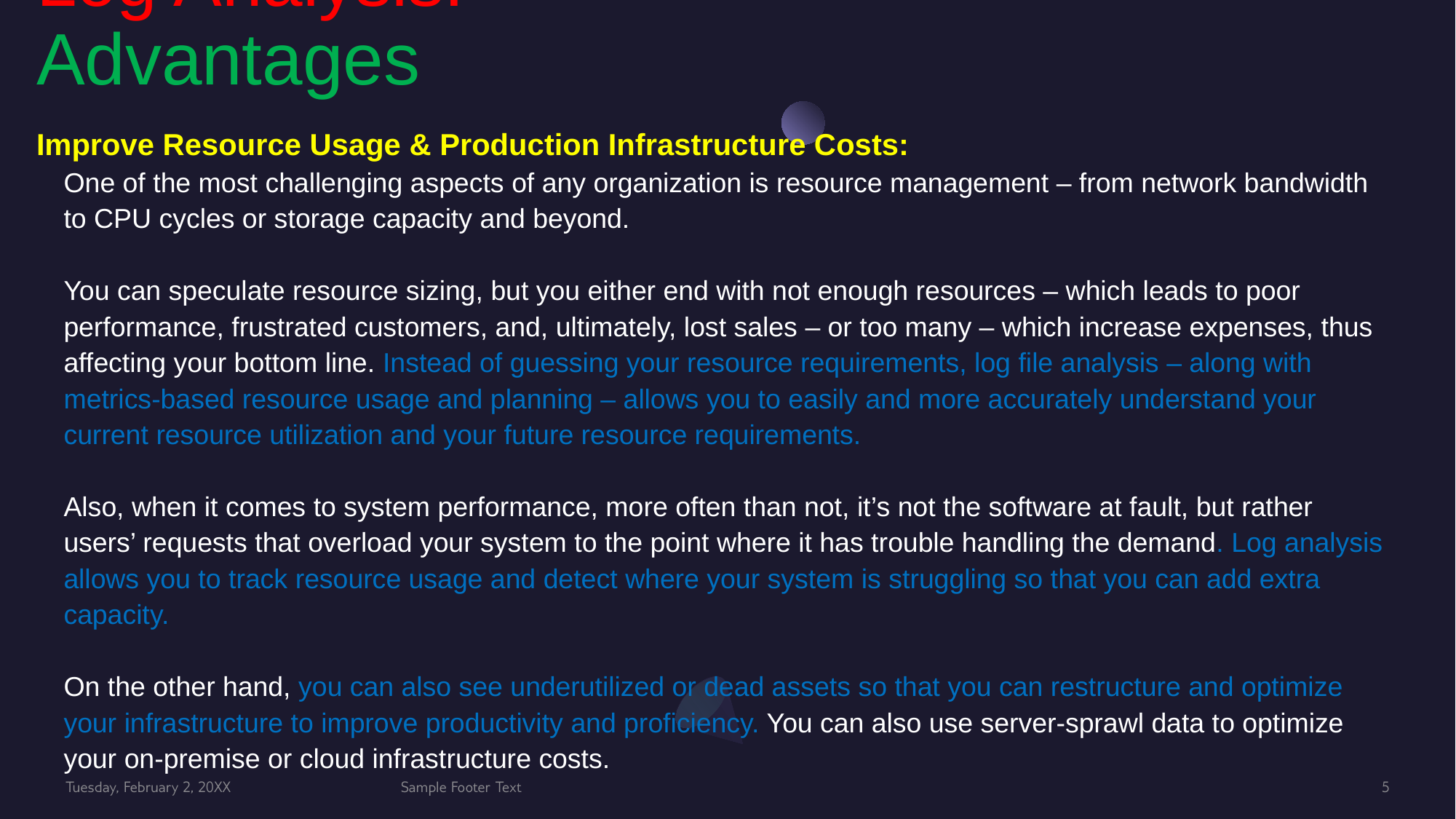

# Log Analysis: Advantages
Improve Resource Usage & Production Infrastructure Costs:
One of the most challenging aspects of any organization is resource management – from network bandwidth to CPU cycles or storage capacity and beyond.
You can speculate resource sizing, but you either end with not enough resources – which leads to poor performance, frustrated customers, and, ultimately, lost sales – or too many – which increase expenses, thus affecting your bottom line. Instead of guessing your resource requirements, log file analysis – along with metrics-based resource usage and planning – allows you to easily and more accurately understand your current resource utilization and your future resource requirements.
Also, when it comes to system performance, more often than not, it’s not the software at fault, but rather users’ requests that overload your system to the point where it has trouble handling the demand. Log analysis allows you to track resource usage and detect where your system is struggling so that you can add extra capacity.
On the other hand, you can also see underutilized or dead assets so that you can restructure and optimize your infrastructure to improve productivity and proficiency. You can also use server-sprawl data to optimize your on-premise or cloud infrastructure costs.

Tuesday, February 2, 20XX
Sample Footer Text
5